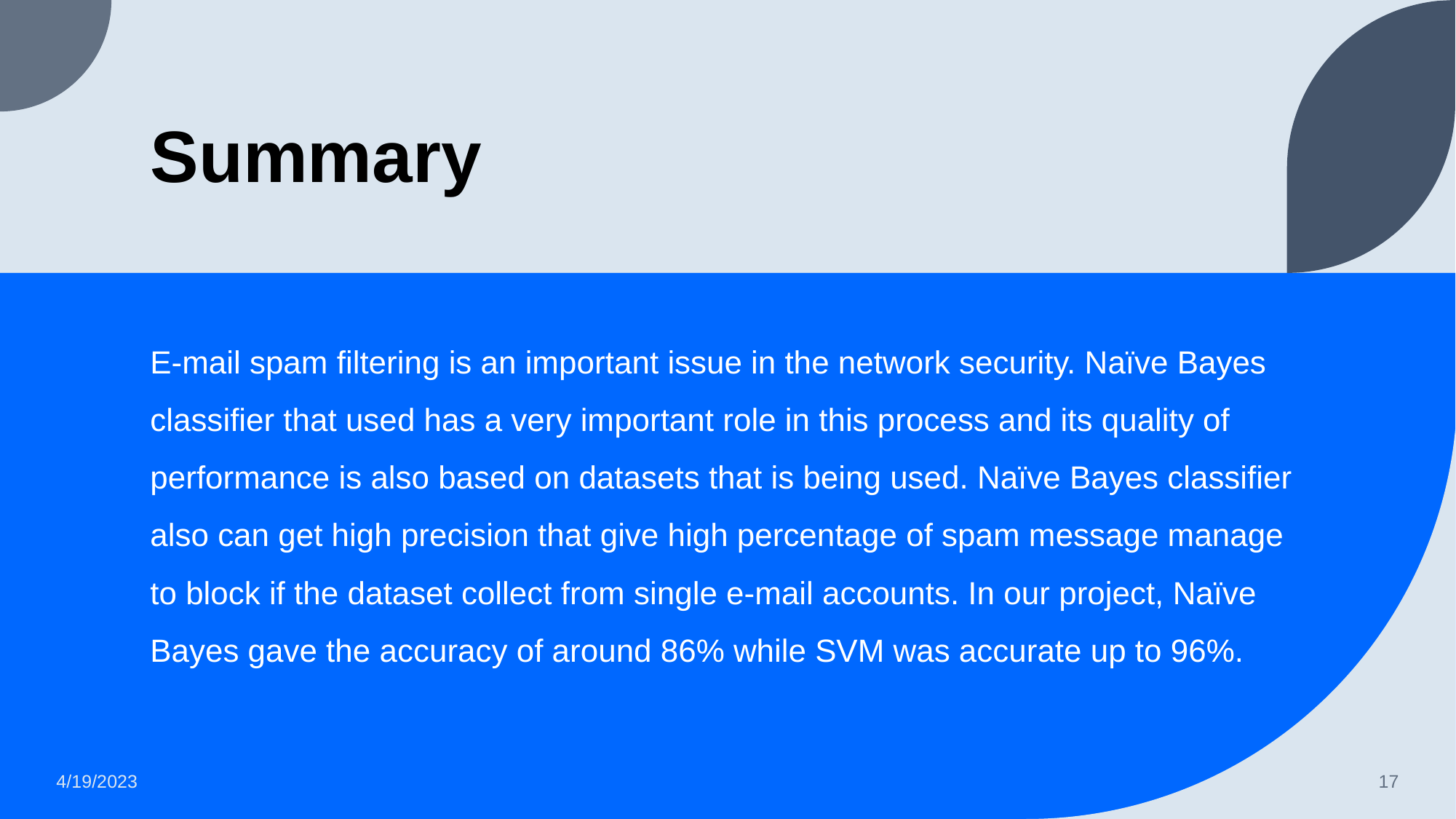

# Summary
E-mail spam filtering is an important issue in the network security. Naïve Bayes classifier that used has a very important role in this process and its quality of performance is also based on datasets that is being used. Naïve Bayes classifier also can get high precision that give high percentage of spam message manage to block if the dataset collect from single e-mail accounts. In our project, Naïve Bayes gave the accuracy of around 86% while SVM was accurate up to 96%.
4/19/2023

17